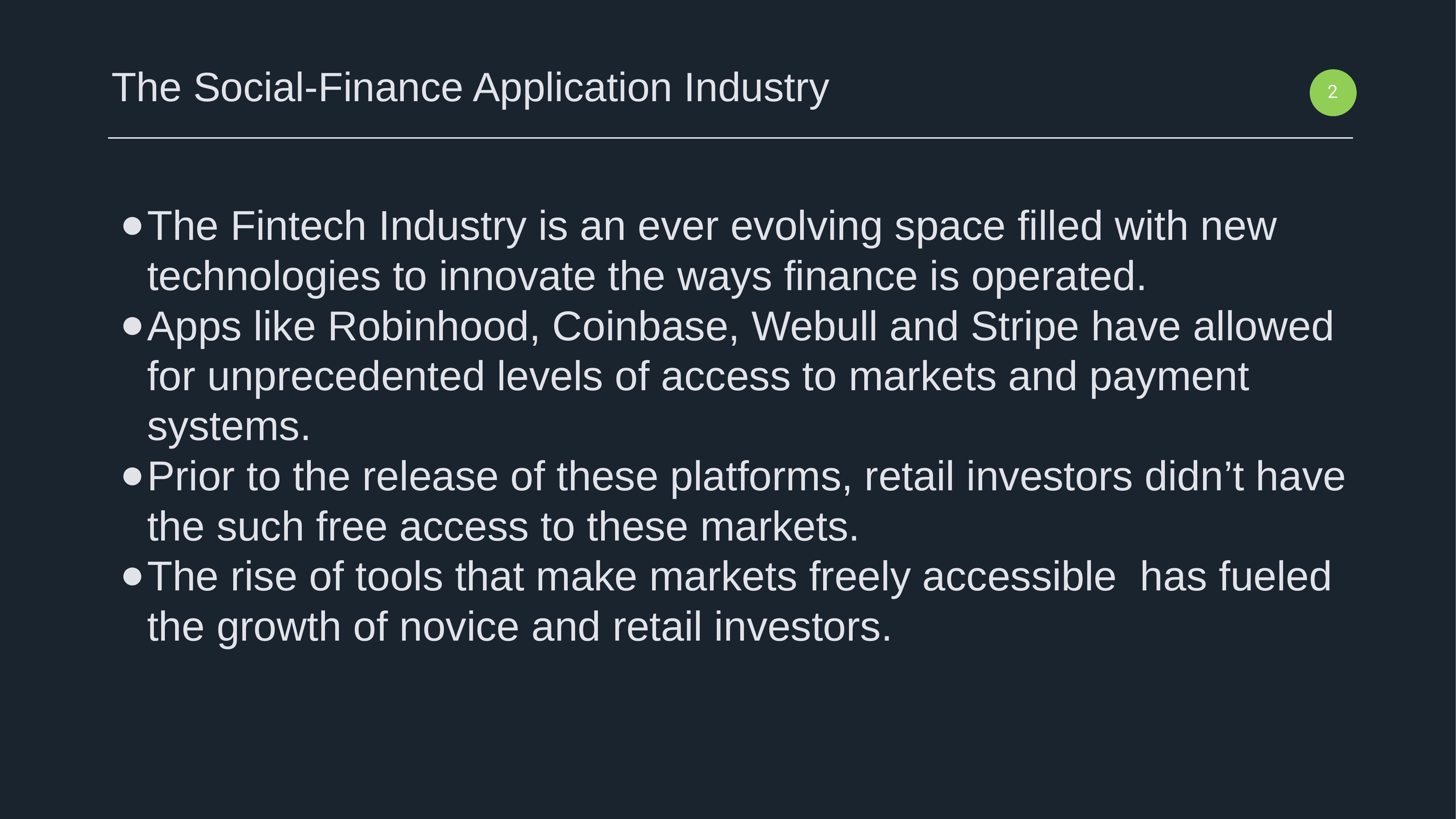

The Social-Finance Application Industry
2
The Fintech Industry is an ever evolving space filled with new technologies to innovate the ways finance is operated.
Apps like Robinhood, Coinbase, Webull and Stripe have allowed for unprecedented levels of access to markets and payment systems.
Prior to the release of these platforms, retail investors didn’t have the such free access to these markets.
The rise of tools that make markets freely accessible  has fueled the growth of novice and retail investors.